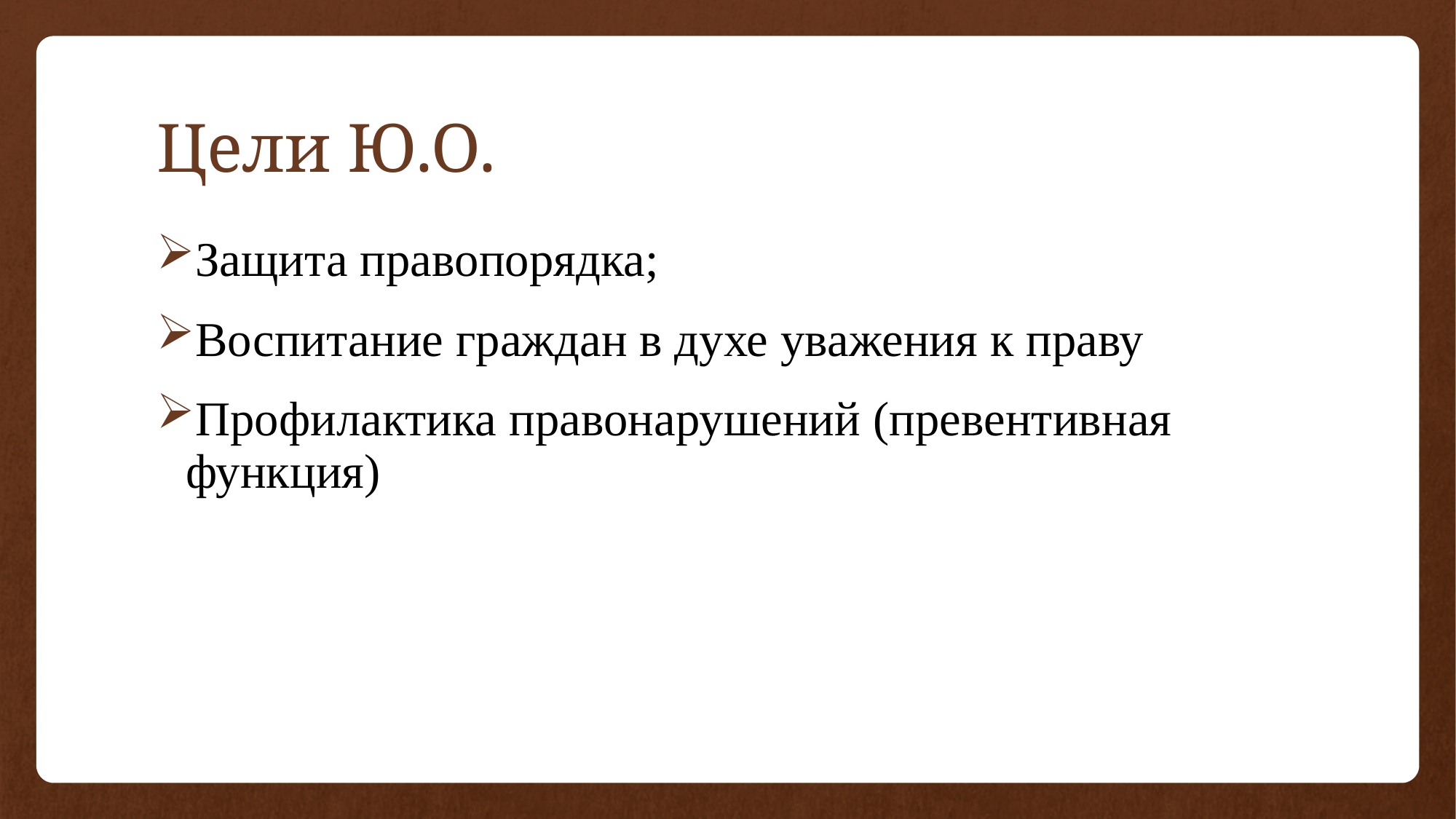

# Цели Ю.О.
Защита правопорядка;
Воспитание граждан в духе уважения к праву
Профилактика правонарушений (превентивная функция)